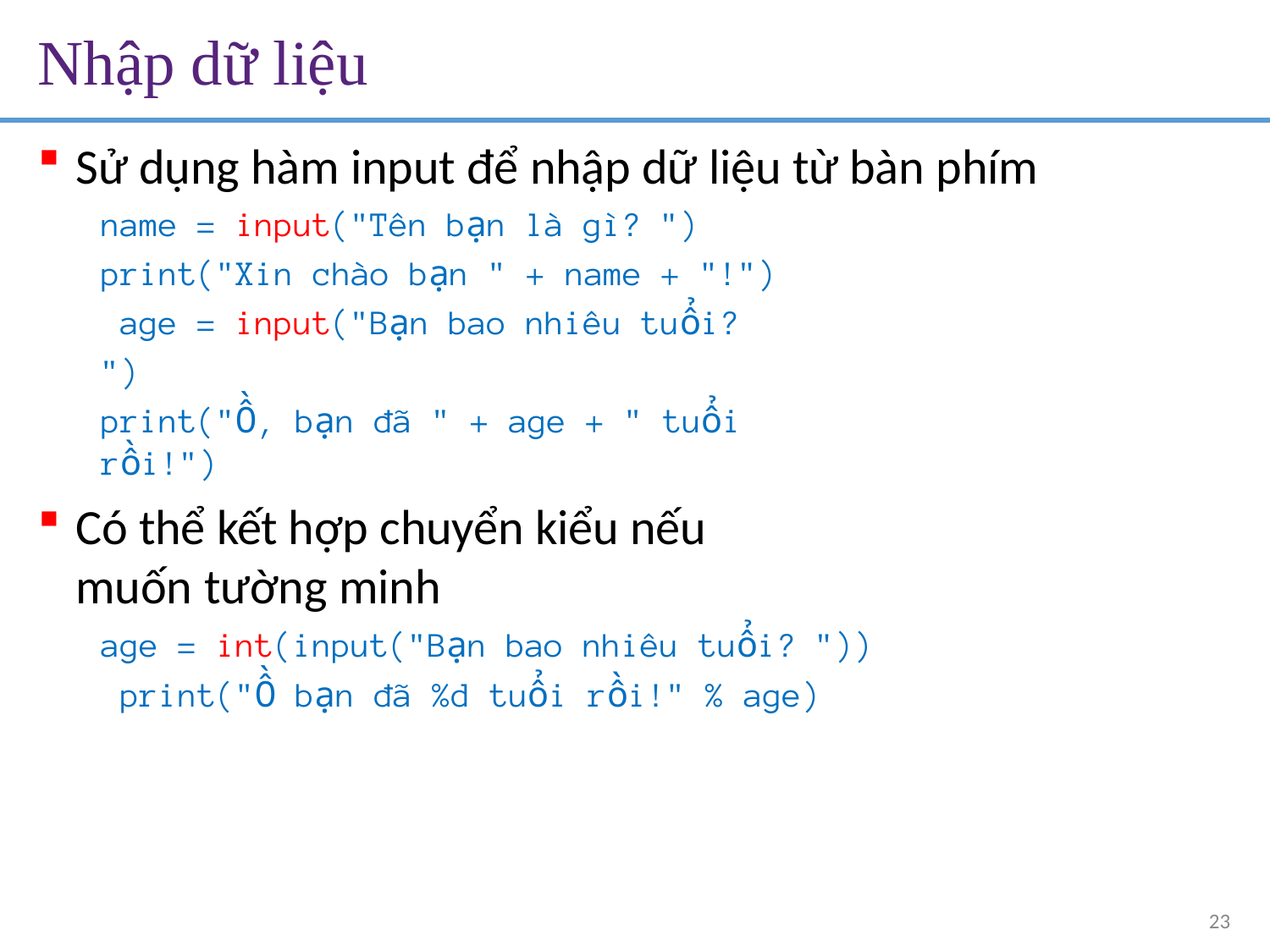

# Nhập dữ liệu
Sử dụng hàm input để nhập dữ liệu từ bàn phím
name = input("Tên bạn là gì? ")  print("Xin chào bạn " + name + "!")  age = input("Bạn bao nhiêu tuổi? ")
print("Ồ, bạn đã " + age + " tuổi rồi!")
Có thể kết hợp chuyển kiểu nếu muốn tường minh
age = int(input("Bạn bao nhiêu tuổi? "))  print("Ồ bạn đã %d tuổi rồi!" % age)
23